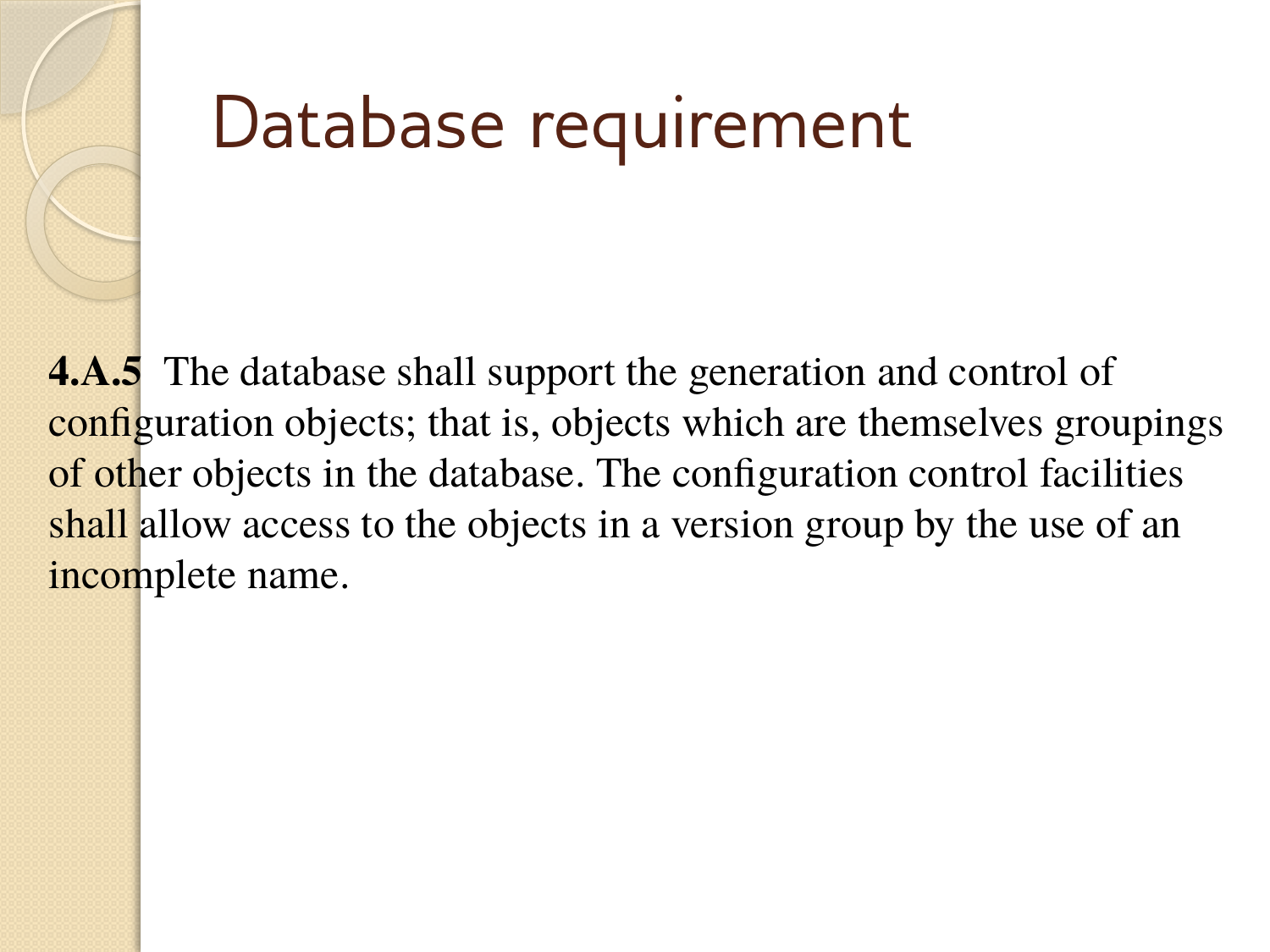

# Database requirement
4.A.5  The database shall support the generation and control of
configuration objects; that is, objects which are themselves groupings
of other objects in the database. The configuration control facilities
shall allow access to the objects in a version group by the use of an
incomplete name.